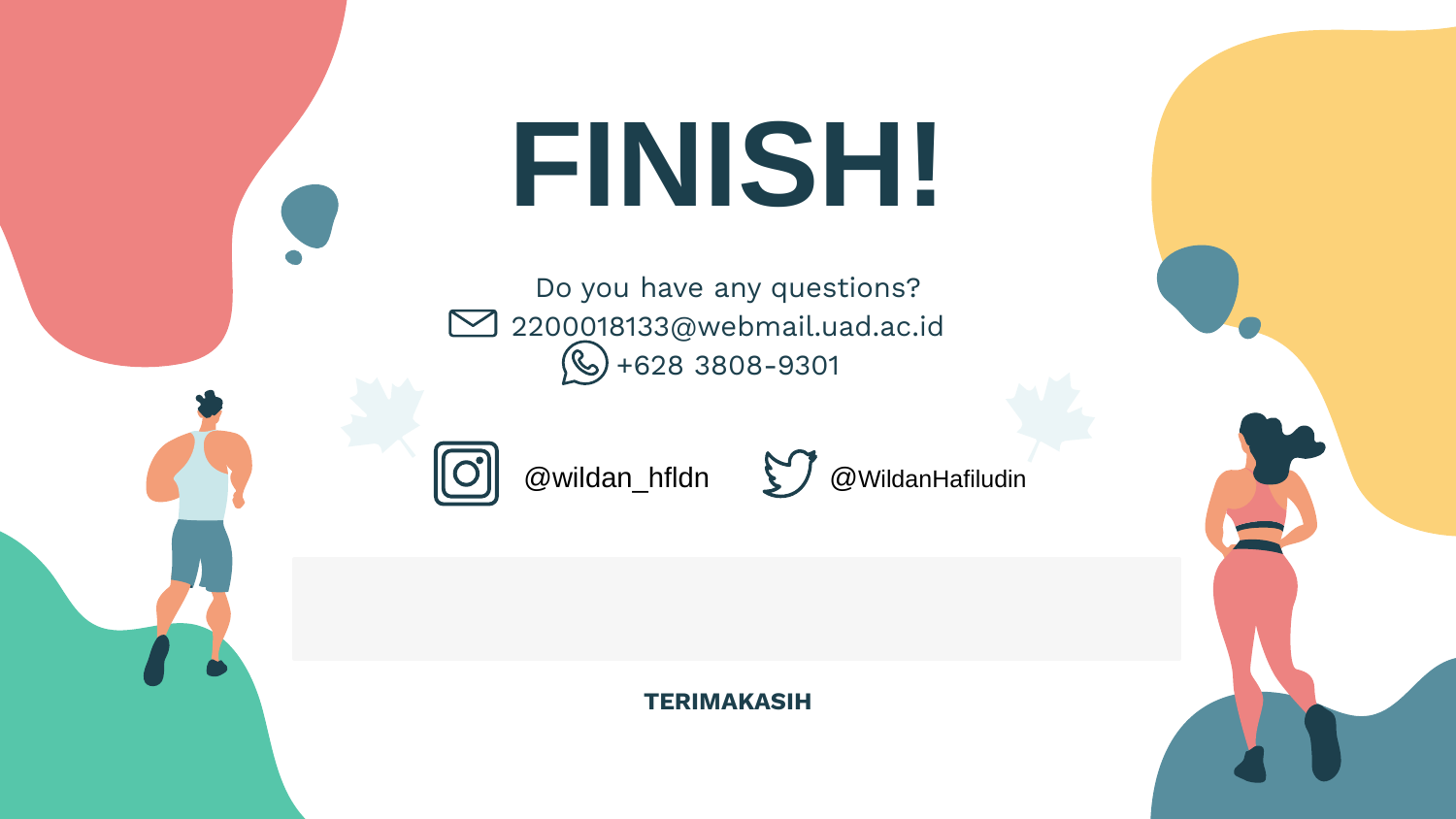

# FINISH!

Do you have any questions?
2200018133@webmail.uad.ac.id
+628 3808-9301

@wildan_hfldn
@WildanHafiludin

TERIMAKASIH